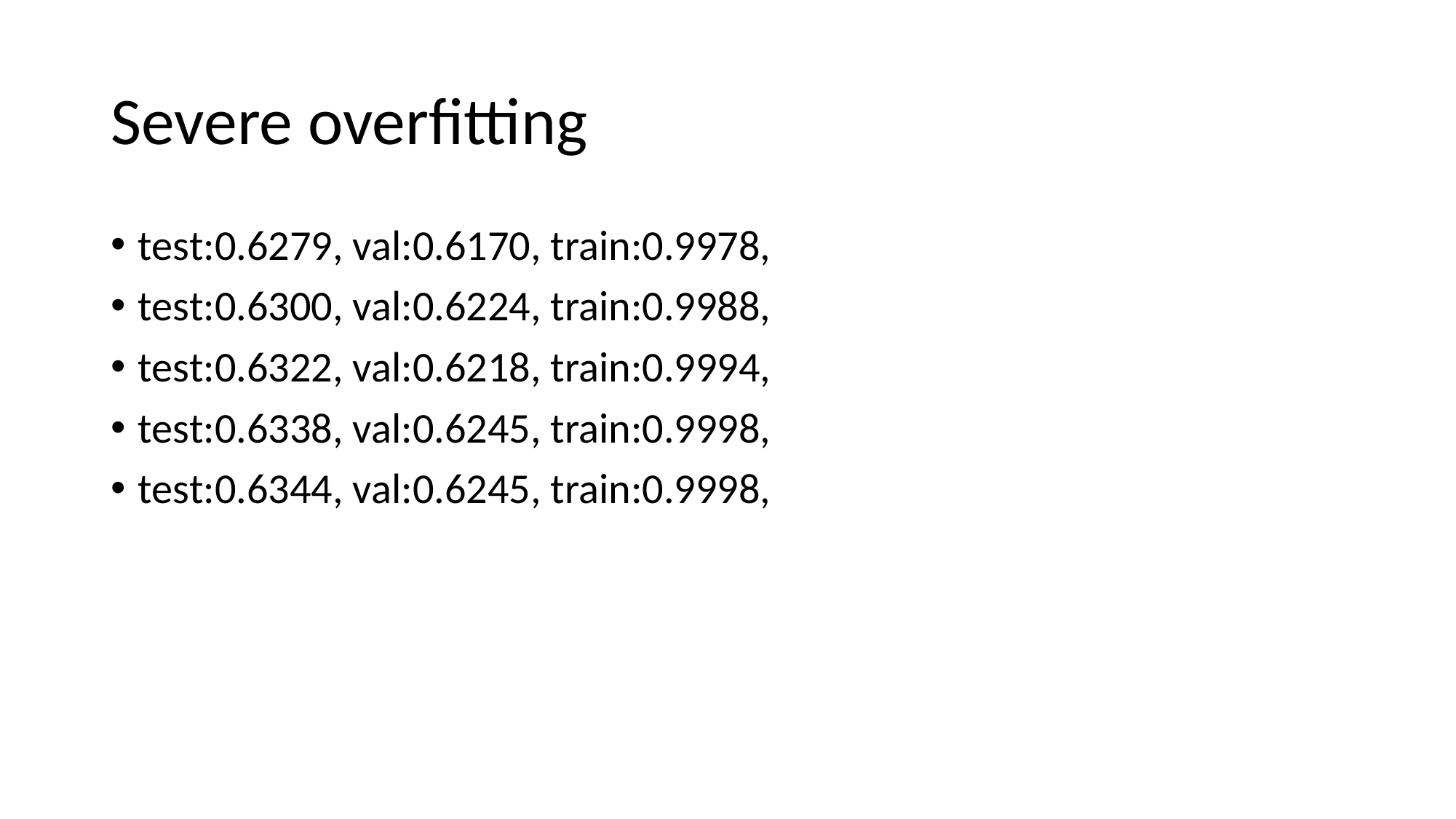

# Severe overfitting
test:0.6279, val:0.6170, train:0.9978,
test:0.6300, val:0.6224, train:0.9988,
test:0.6322, val:0.6218, train:0.9994,
test:0.6338, val:0.6245, train:0.9998,
test:0.6344, val:0.6245, train:0.9998,